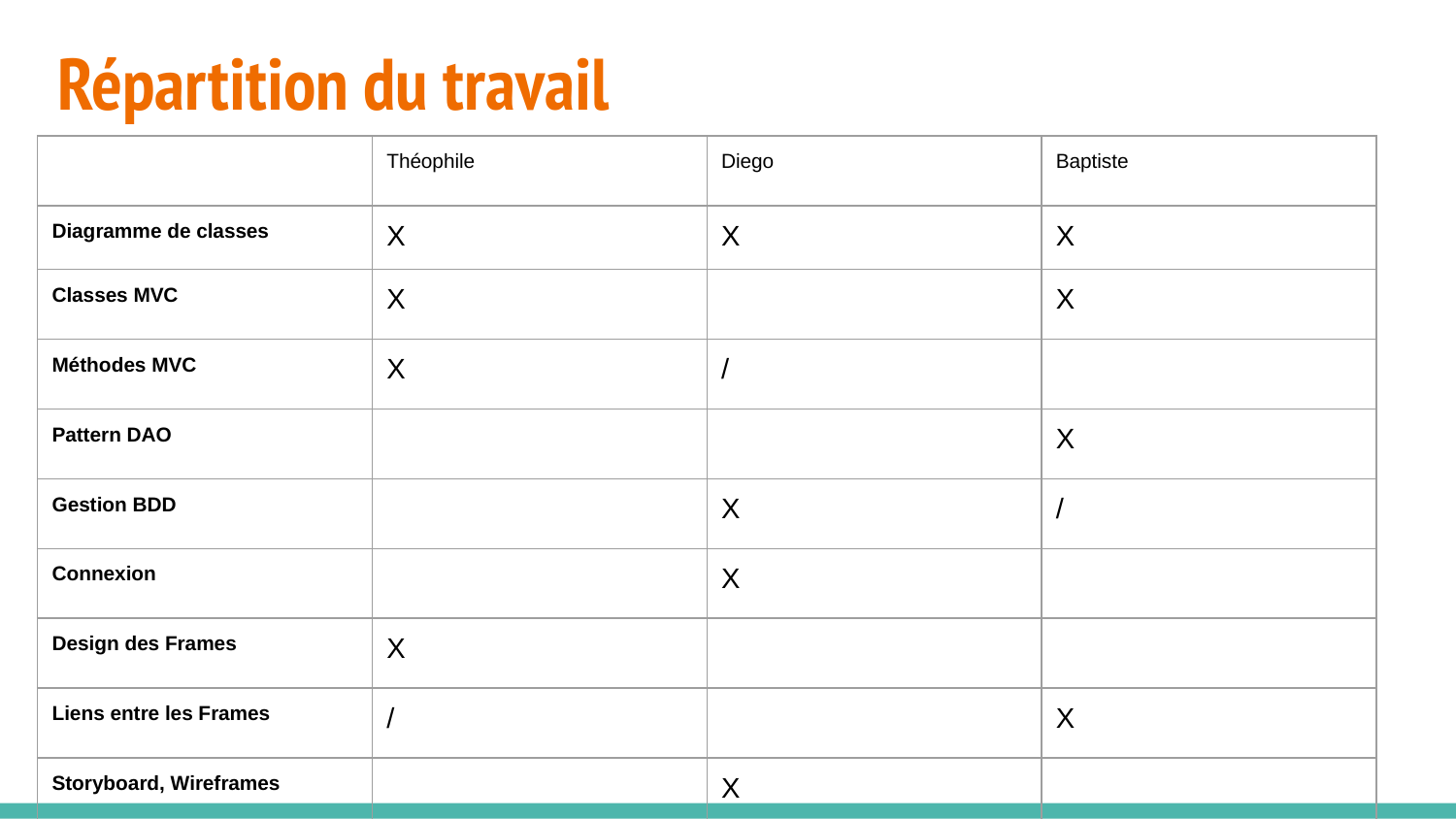

# Répartition du travail
|  | Théophile | Diego | Baptiste |
| --- | --- | --- | --- |
| Diagramme de classes | X | X | X |
| Classes MVC | X |  | X |
| Méthodes MVC | X | / |  |
| Pattern DAO |  |  | X |
| Gestion BDD |  | X | / |
| Connexion |  | X |  |
| Design des Frames | X |  |  |
| Liens entre les Frames | / |  | X |
| Storyboard, Wireframes |  | X |  |